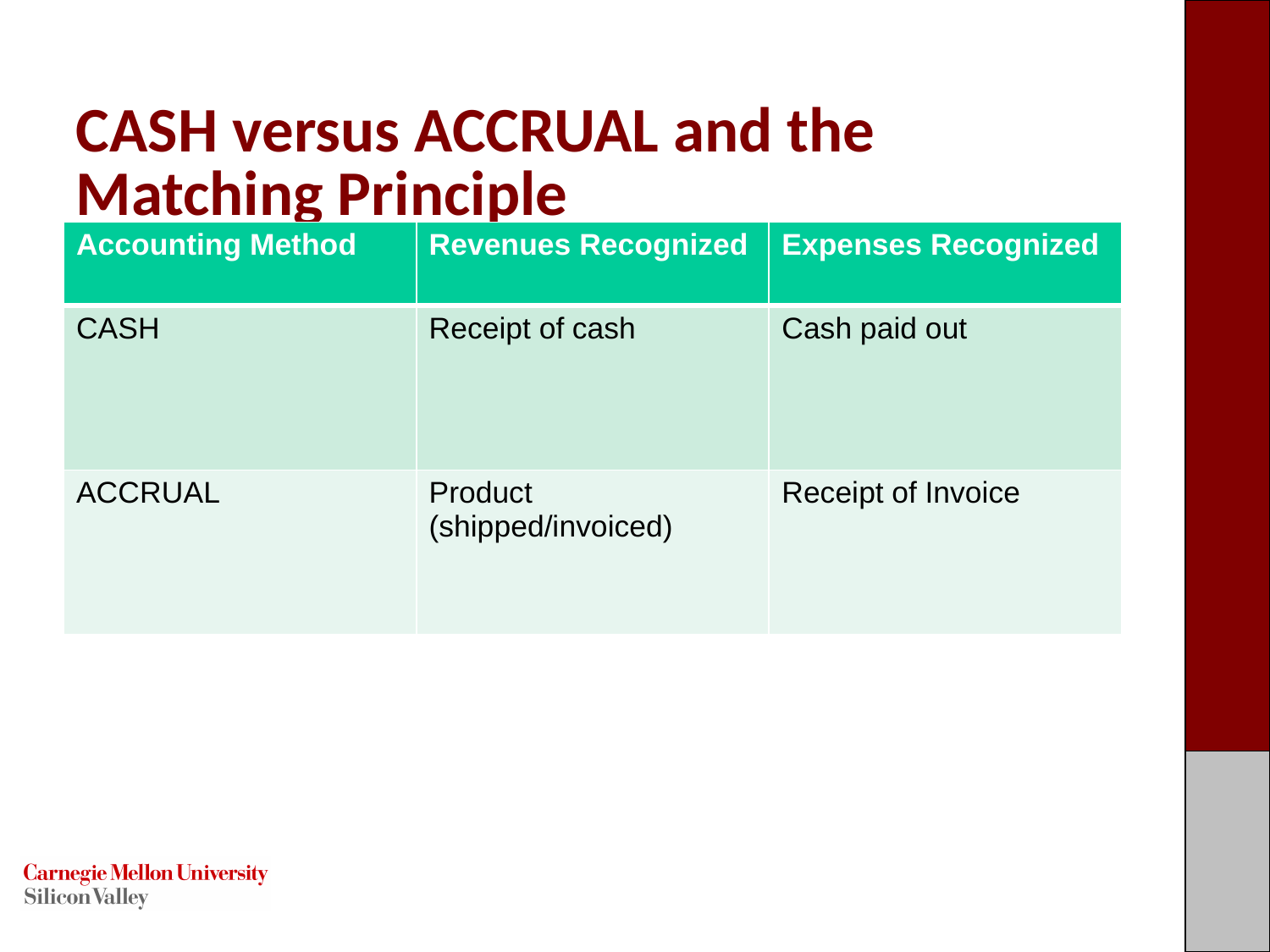

# CASH versus ACCRUAL and the Matching Principle
| Accounting Method | Revenues Recognized | Expenses Recognized |
| --- | --- | --- |
| CASH | Receipt of cash | Cash paid out |
| ACCRUAL | Product (shipped/invoiced) | Receipt of Invoice |